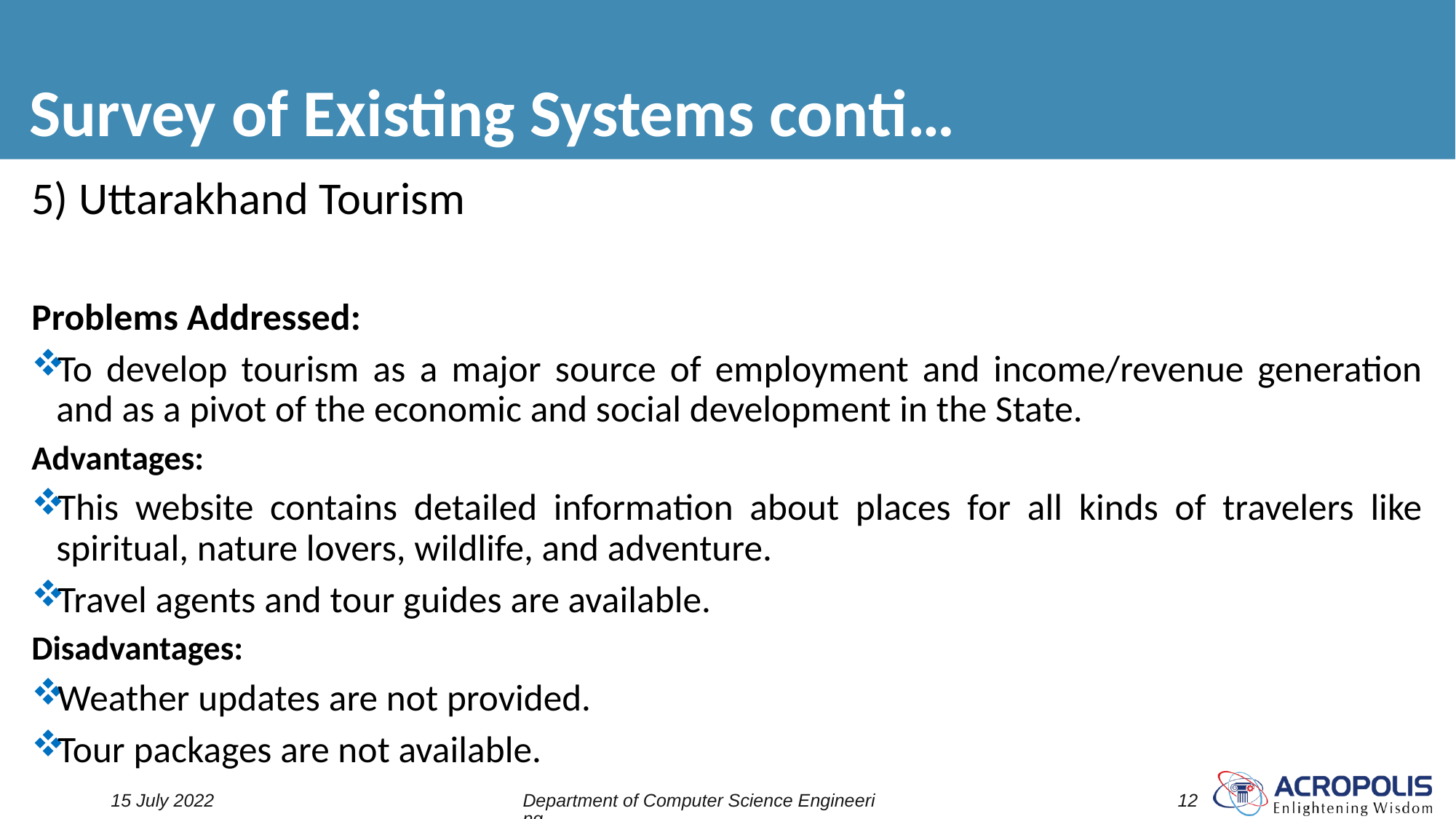

# Survey of Existing Systems conti…
5) Uttarakhand Tourism

Problems Addressed:
To develop tourism as a major source of employment and income/revenue generation and as a pivot of the economic and social development in the State.
Advantages:
This website contains detailed information about places for all kinds of travelers like spiritual, nature lovers, wildlife, and adventure.
Travel agents and tour guides are available.
Disadvantages:
Weather updates are not provided.
Tour packages are not available.

15 July 2022
Department of Computer Science Engineering
12